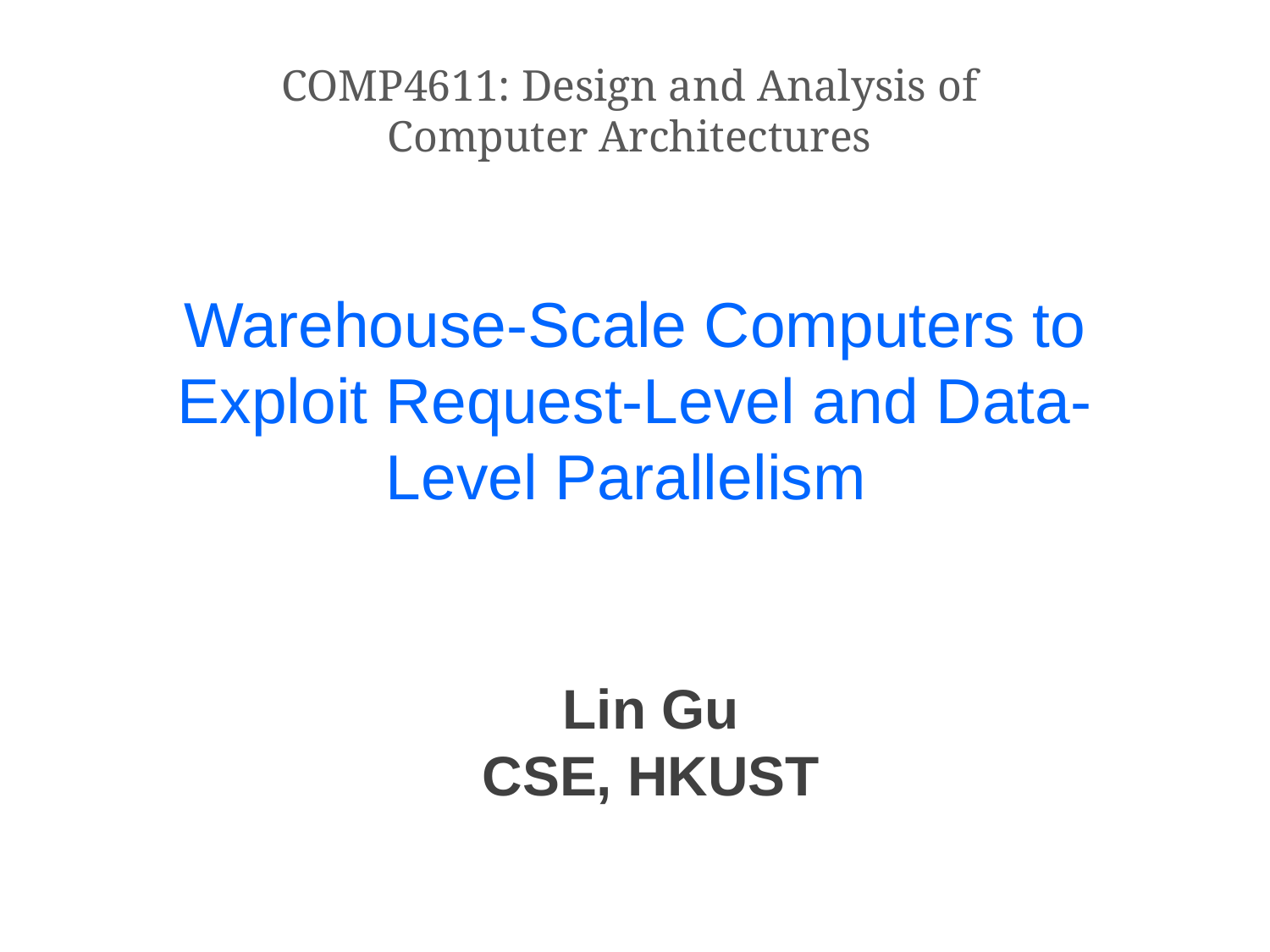

COMP4611: Design and Analysis of Computer Architectures
# Warehouse-Scale Computers to Exploit Request-Level and Data-Level Parallelism
Lin Gu
CSE, HKUST